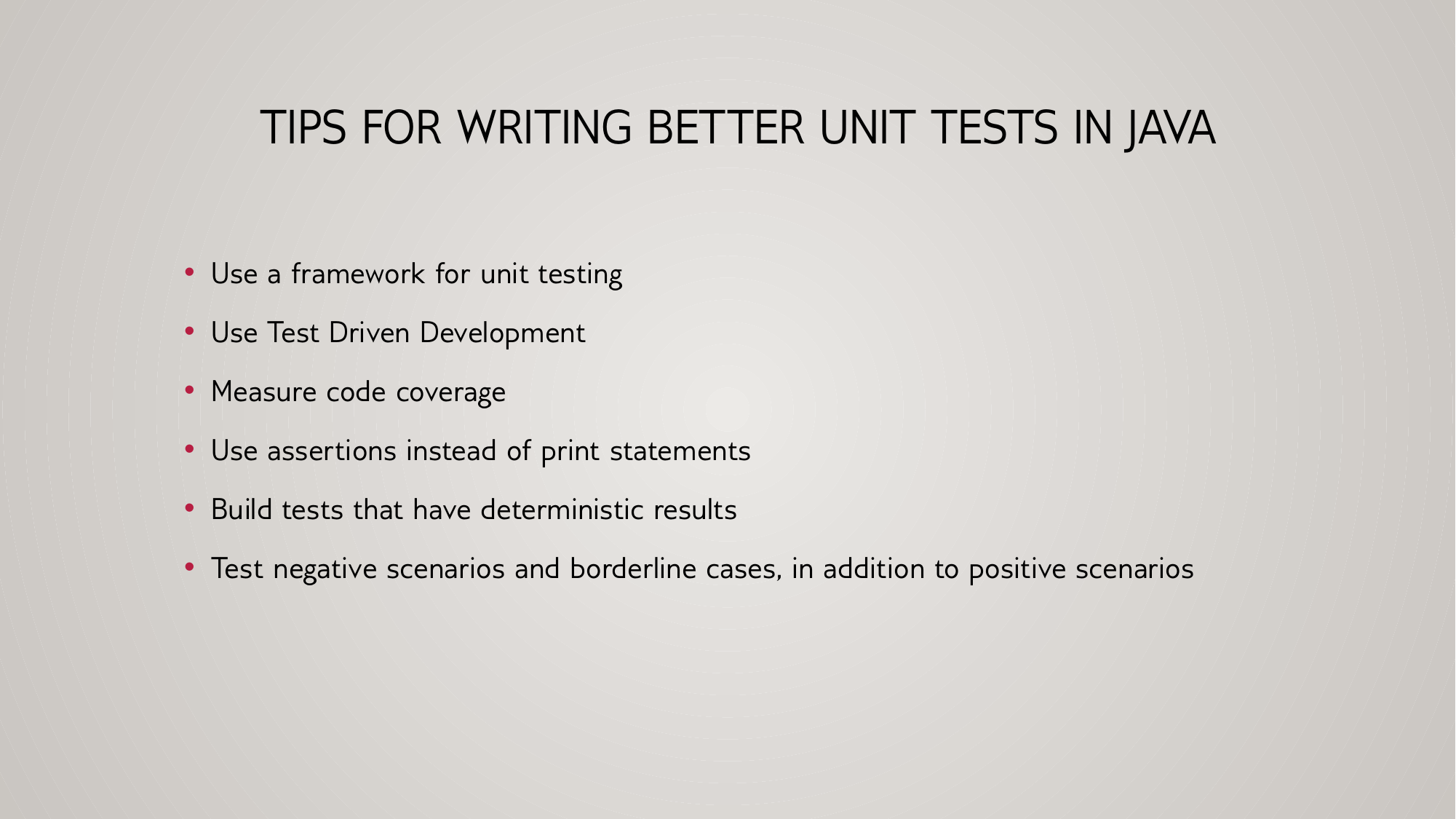

# Tips for Writing Better Unit Tests in Java
Use a framework for unit testing
Use Test Driven Development
Measure code coverage
Use assertions instead of print statements
Build tests that have deterministic results
Test negative scenarios and borderline cases, in addition to positive scenarios